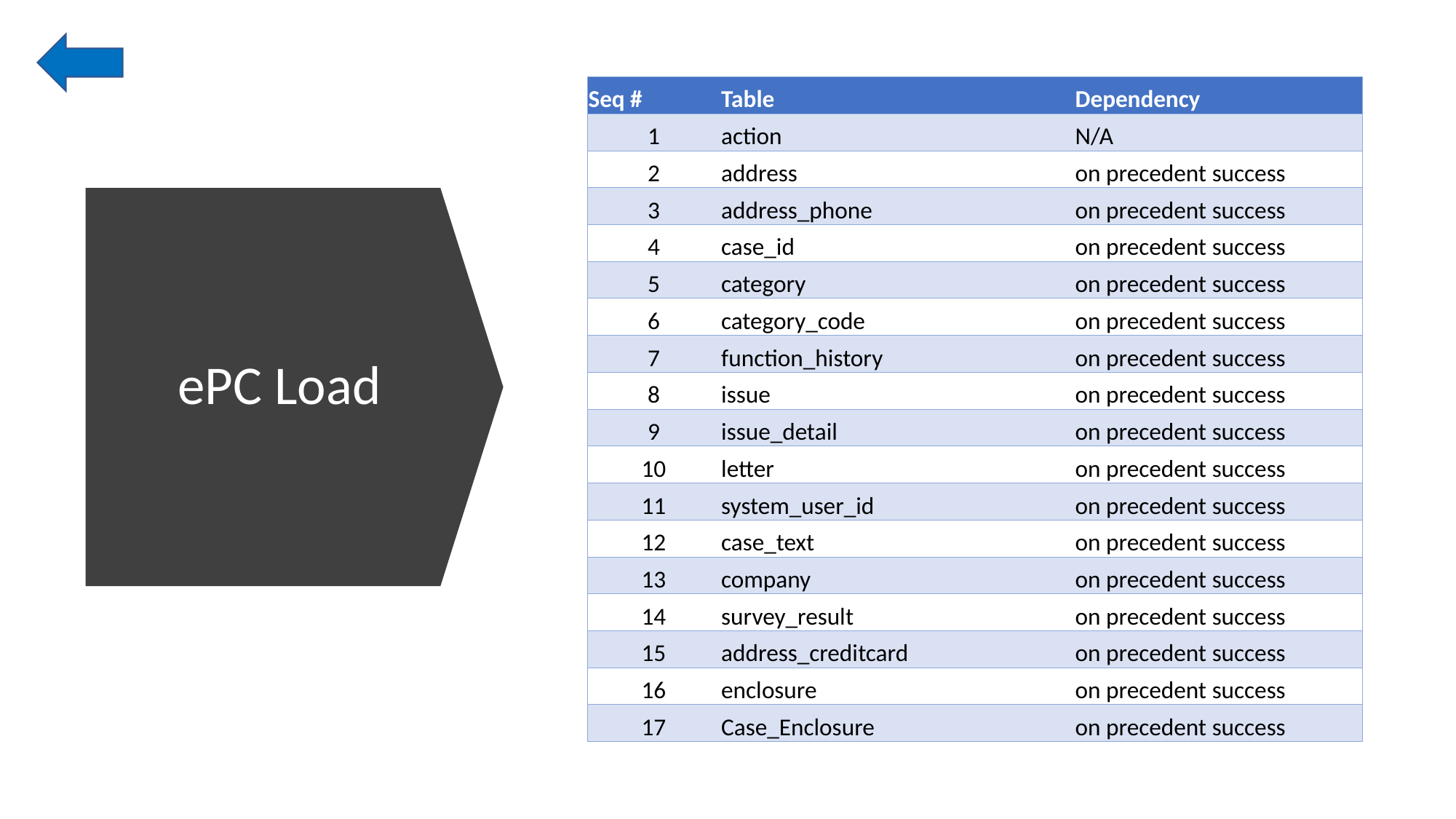

| Seq # | Table | Dependency |
| --- | --- | --- |
| 1 | action | N/A |
| 2 | address | on precedent success |
| 3 | address\_phone | on precedent success |
| 4 | case\_id | on precedent success |
| 5 | category | on precedent success |
| 6 | category\_code | on precedent success |
| 7 | function\_history | on precedent success |
| 8 | issue | on precedent success |
| 9 | issue\_detail | on precedent success |
| 10 | letter | on precedent success |
| 11 | system\_user\_id | on precedent success |
| 12 | case\_text | on precedent success |
| 13 | company | on precedent success |
| 14 | survey\_result | on precedent success |
| 15 | address\_creditcard | on precedent success |
| 16 | enclosure | on precedent success |
| 17 | Case\_Enclosure | on precedent success |

ePC Load